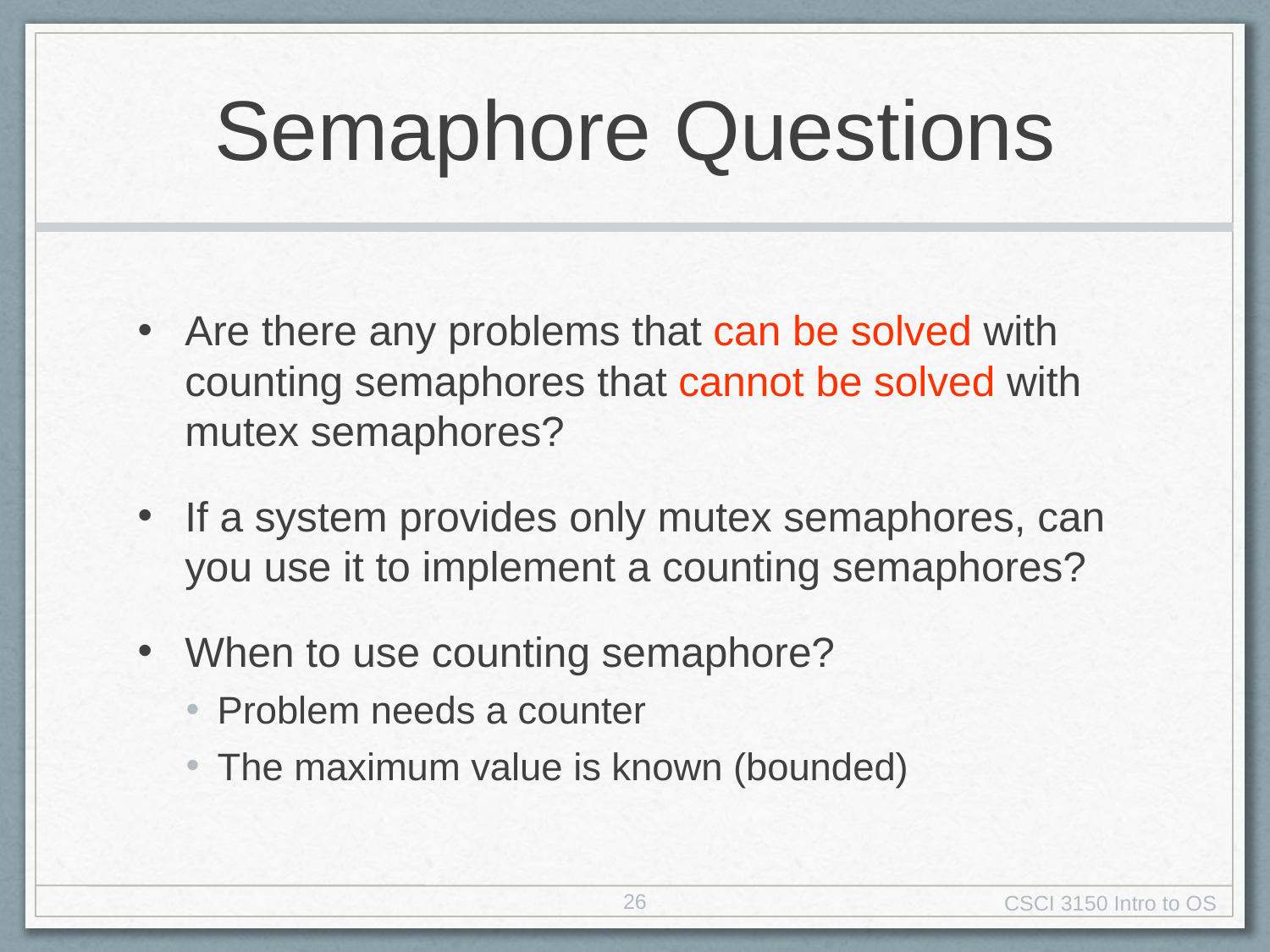

# Semaphore Questions
Are there any problems that can be solved with counting semaphores that cannot be solved with mutex semaphores?
If a system provides only mutex semaphores, can you use it to implement a counting semaphores?
When to use counting semaphore?
Problem needs a counter
The maximum value is known (bounded)

26
CSCI 3150 Intro to OS